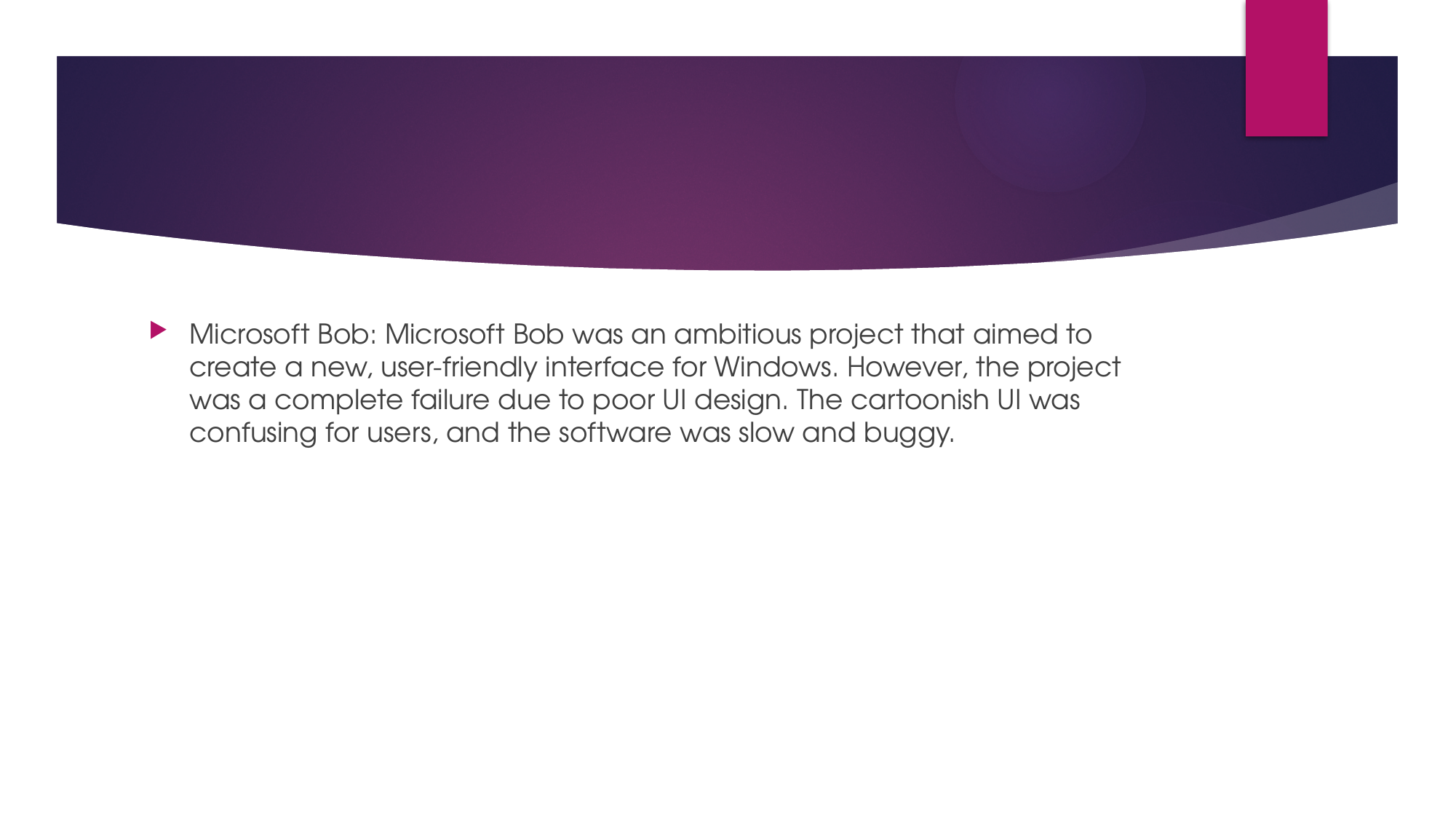

#
Microsoft Bob: Microsoft Bob was an ambitious project that aimed to create a new, user-friendly interface for Windows. However, the project was a complete failure due to poor UI design. The cartoonish UI was confusing for users, and the software was slow and buggy.